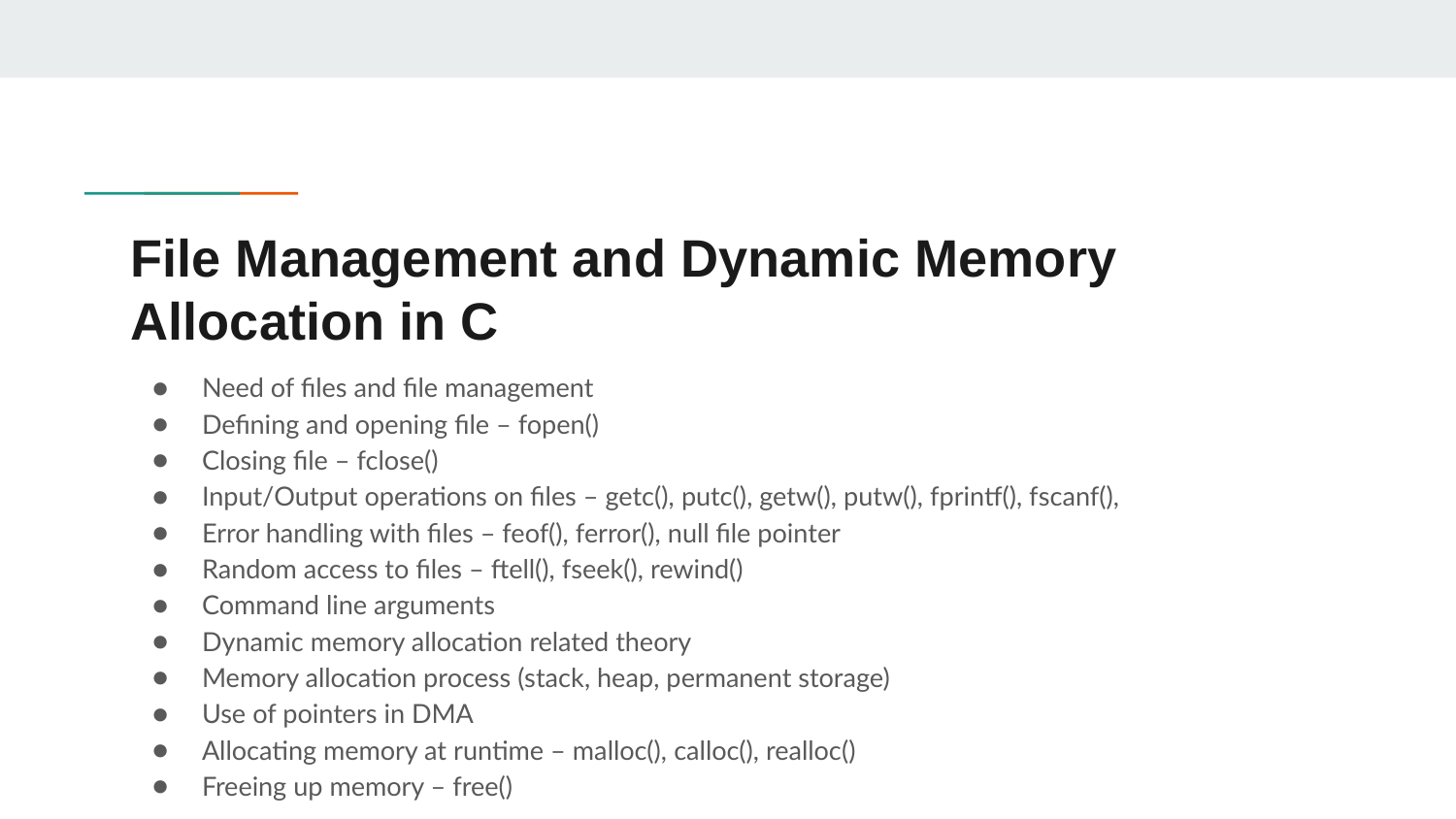

# File Management and Dynamic Memory Allocation in C
Need of files and file management
Defining and opening file – fopen()
Closing file – fclose()
Input/Output operations on files – getc(), putc(), getw(), putw(), fprintf(), fscanf(),
Error handling with files – feof(), ferror(), null file pointer
Random access to files – ftell(), fseek(), rewind()
Command line arguments
Dynamic memory allocation related theory
Memory allocation process (stack, heap, permanent storage)
Use of pointers in DMA
Allocating memory at runtime – malloc(), calloc(), realloc()
Freeing up memory – free()